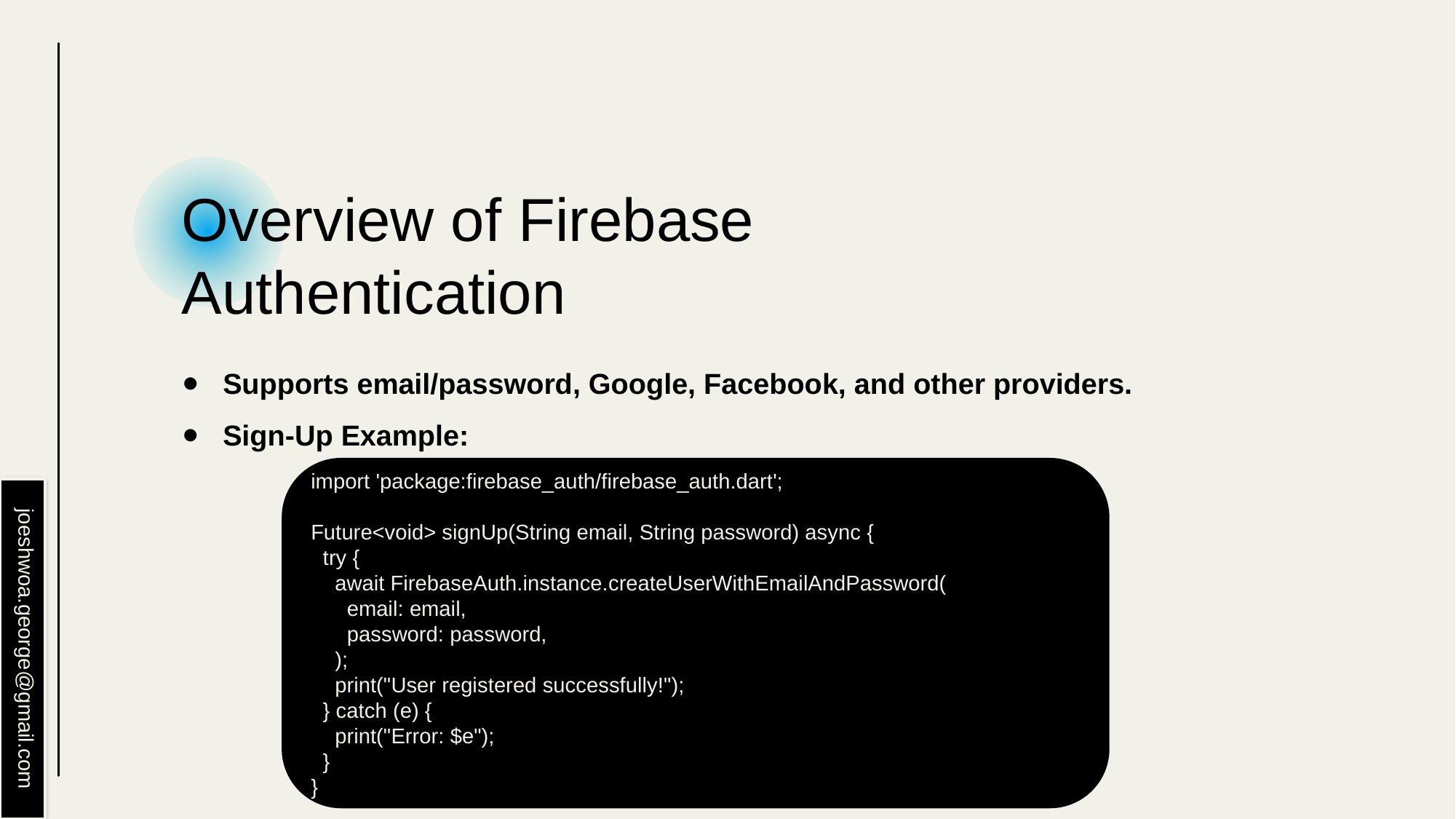

# Overview of Firebase Authentication
Supports email/password, Google, Facebook, and other providers.
Sign-Up Example:
import 'package:firebase_auth/firebase_auth.dart';

Future<void> signUp(String email, String password) async {
  try {
    await FirebaseAuth.instance.createUserWithEmailAndPassword(
      email: email,
      password: password,
    );
    print("User registered successfully!");
  } catch (e) {
    print("Error: $e");
  }
}
joeshwoa.george@gmail.com